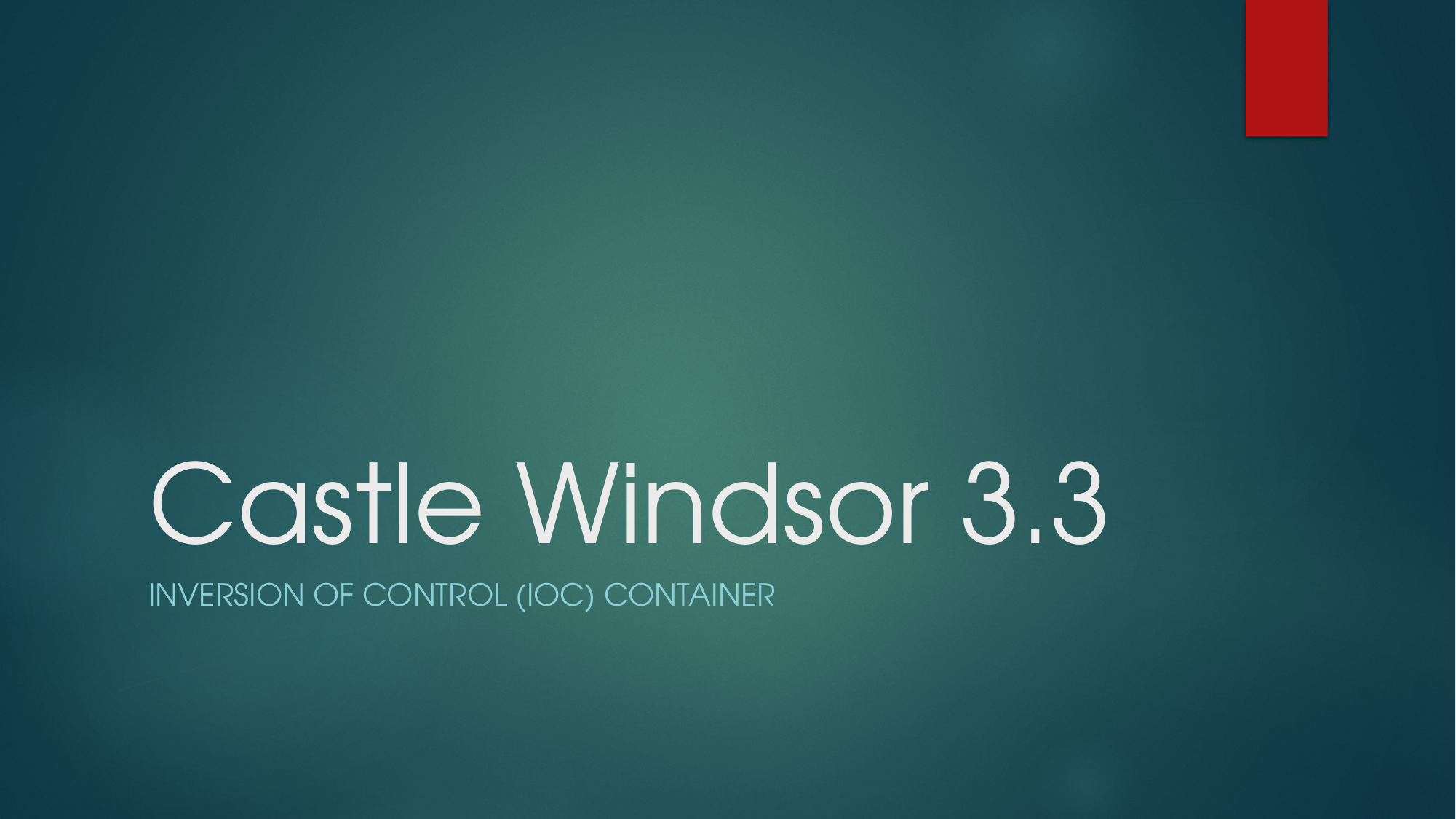

# Castle Windsor 3.3
Inversion of control (IOC) container